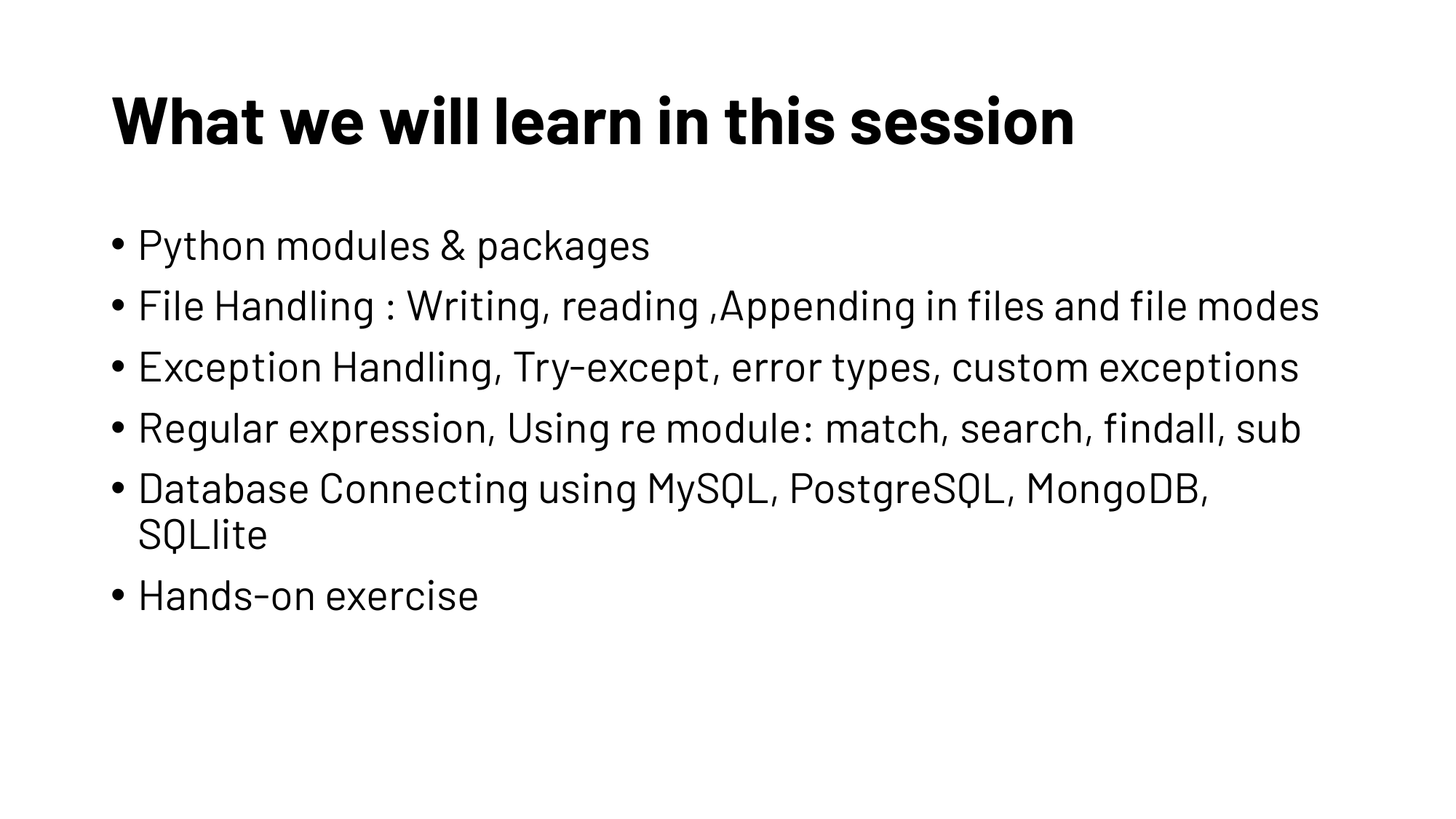

# What we will learn in this session
Python modules & packages
File Handling : Writing, reading ,Appending in files and file modes
Exception Handling, Try-except, error types, custom exceptions
Regular expression, Using re module: match, search, findall, sub
Database Connecting using MySQL, PostgreSQL, MongoDB, SQLlite
Hands-on exercise